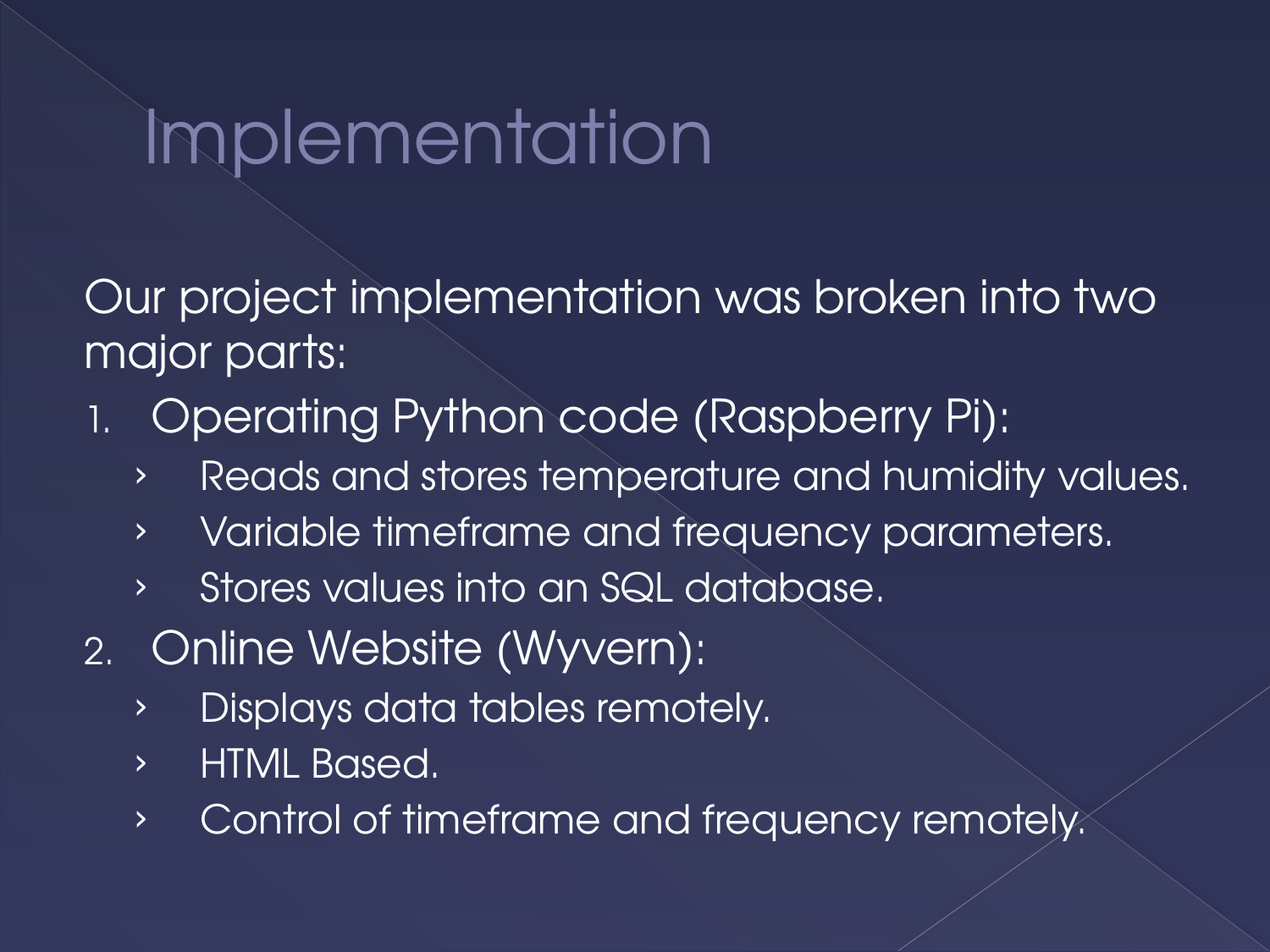

# Implementation
Our project implementation was broken into two major parts:
Operating Python code (Raspberry Pi):
Reads and stores temperature and humidity values.
Variable timeframe and frequency parameters.
Stores values into an SQL database.
Online Website (Wyvern):
Displays data tables remotely.
HTML Based.
Control of timeframe and frequency remotely.